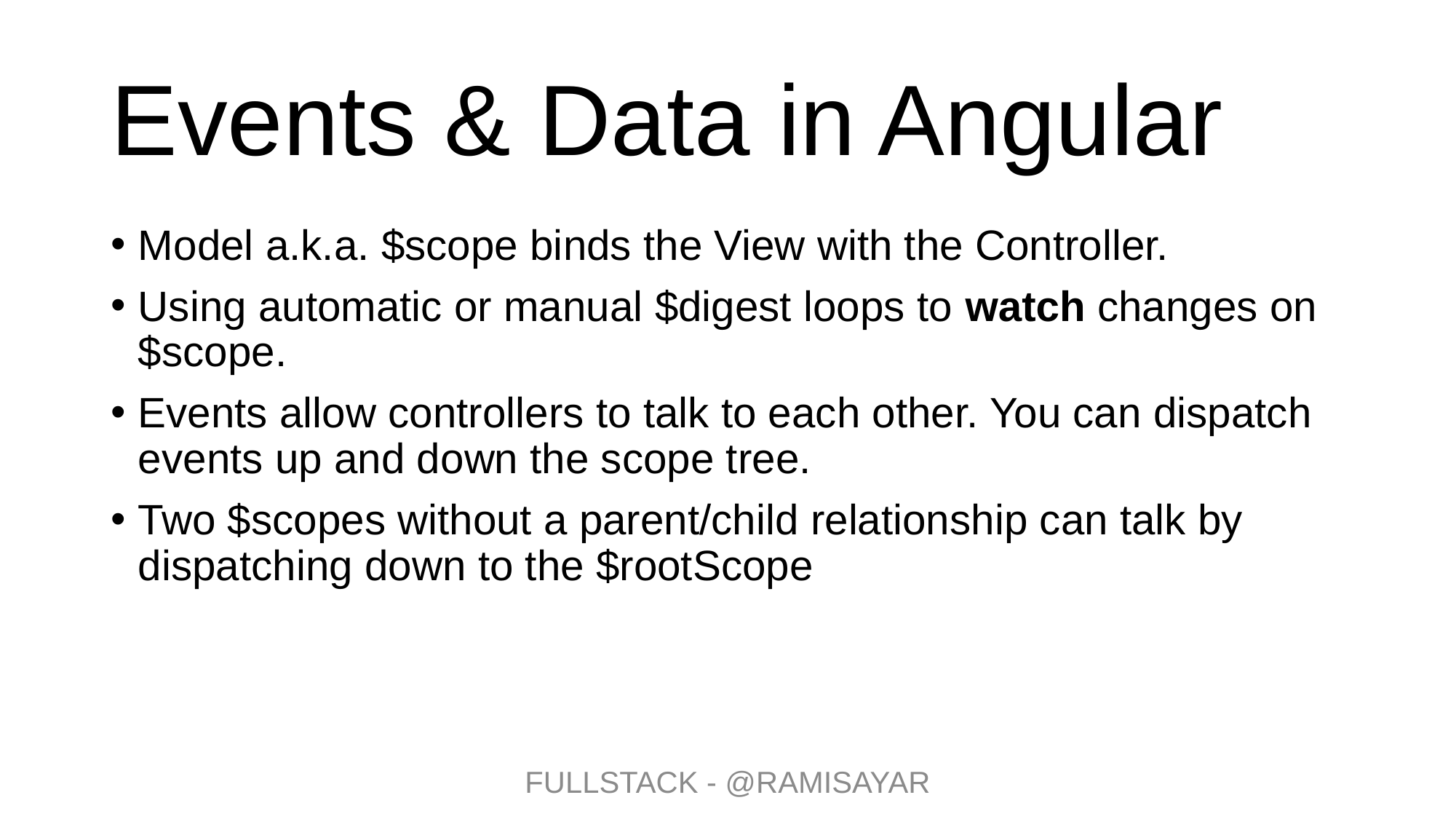

# Events & Data in Angular
Model a.k.a. $scope binds the View with the Controller.
Using automatic or manual $digest loops to watch changes on $scope.
Events allow controllers to talk to each other. You can dispatch events up and down the scope tree.
Two $scopes without a parent/child relationship can talk by dispatching down to the $rootScope
FULLSTACK - @RAMISAYAR